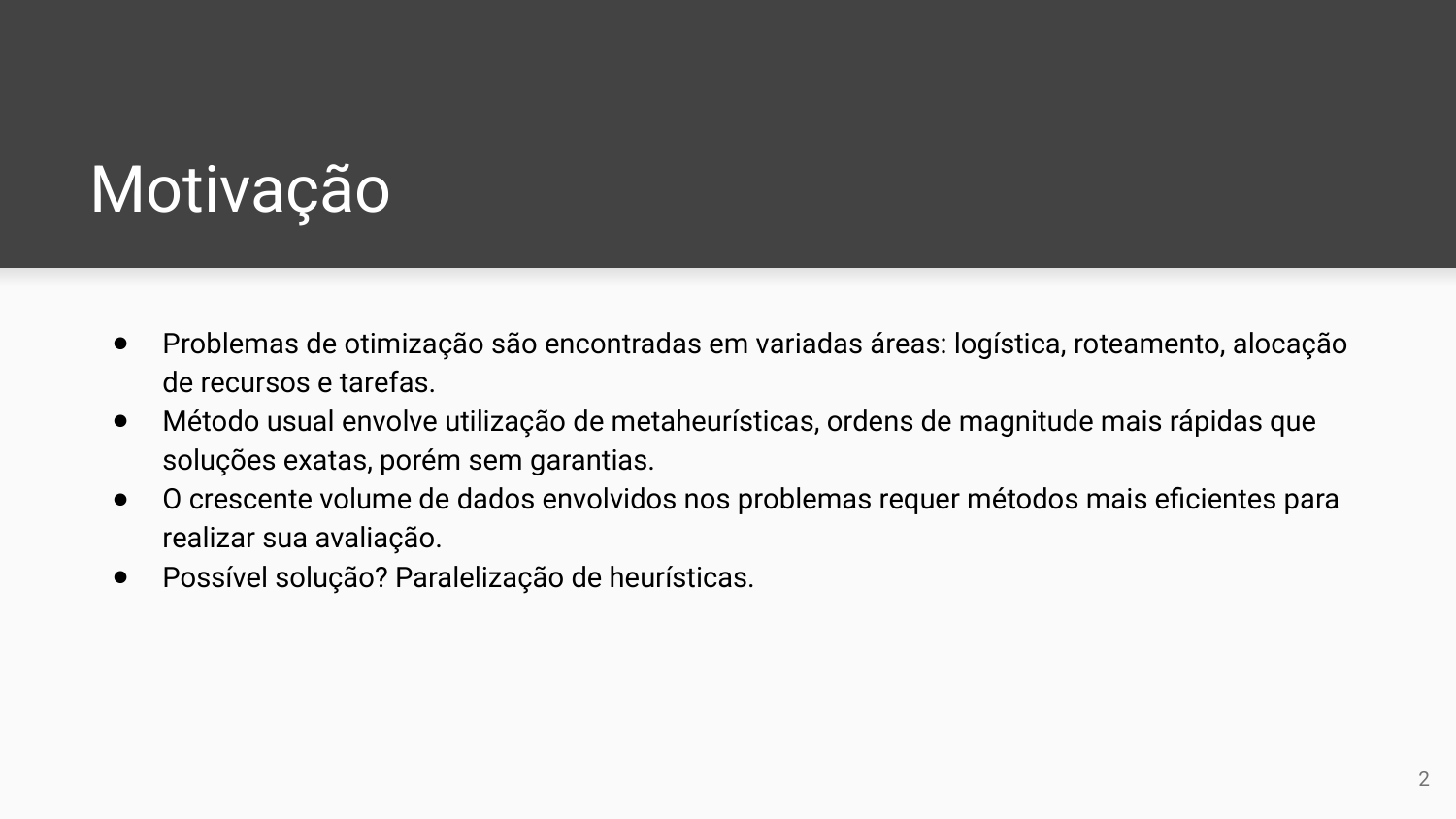

# Motivação
Problemas de otimização são encontradas em variadas áreas: logística, roteamento, alocação de recursos e tarefas.
Método usual envolve utilização de metaheurísticas, ordens de magnitude mais rápidas que soluções exatas, porém sem garantias.
O crescente volume de dados envolvidos nos problemas requer métodos mais eficientes para realizar sua avaliação.
Possível solução? Paralelização de heurísticas.
2